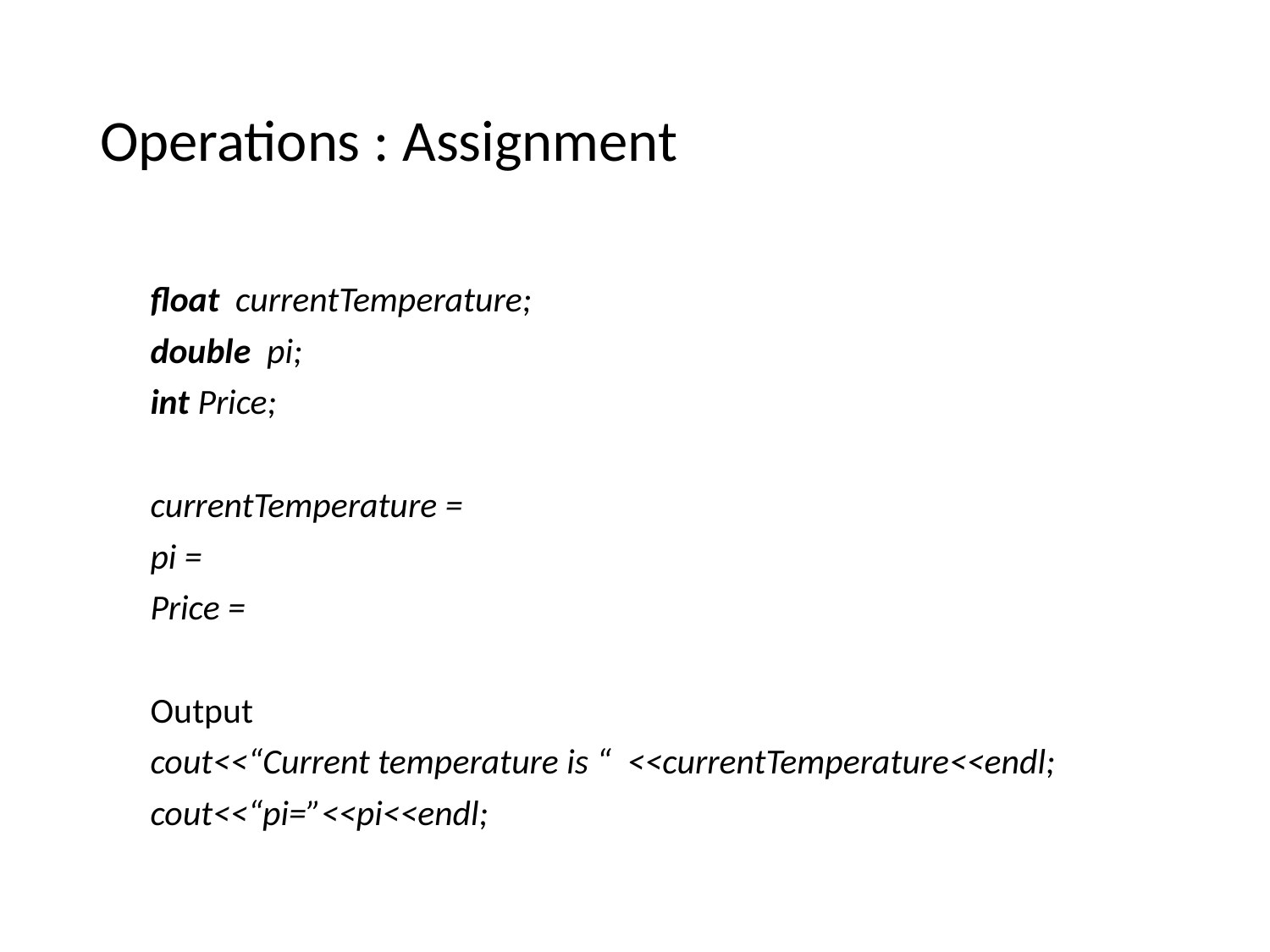

# Operations : Assignment
float  currentTemperature;
double  pi;
int Price;

currentTemperature =
pi =
Price =

Output
cout<<“Current temperature is “  <<currentTemperature<<endl;
cout<<“pi=”<<pi<<endl;